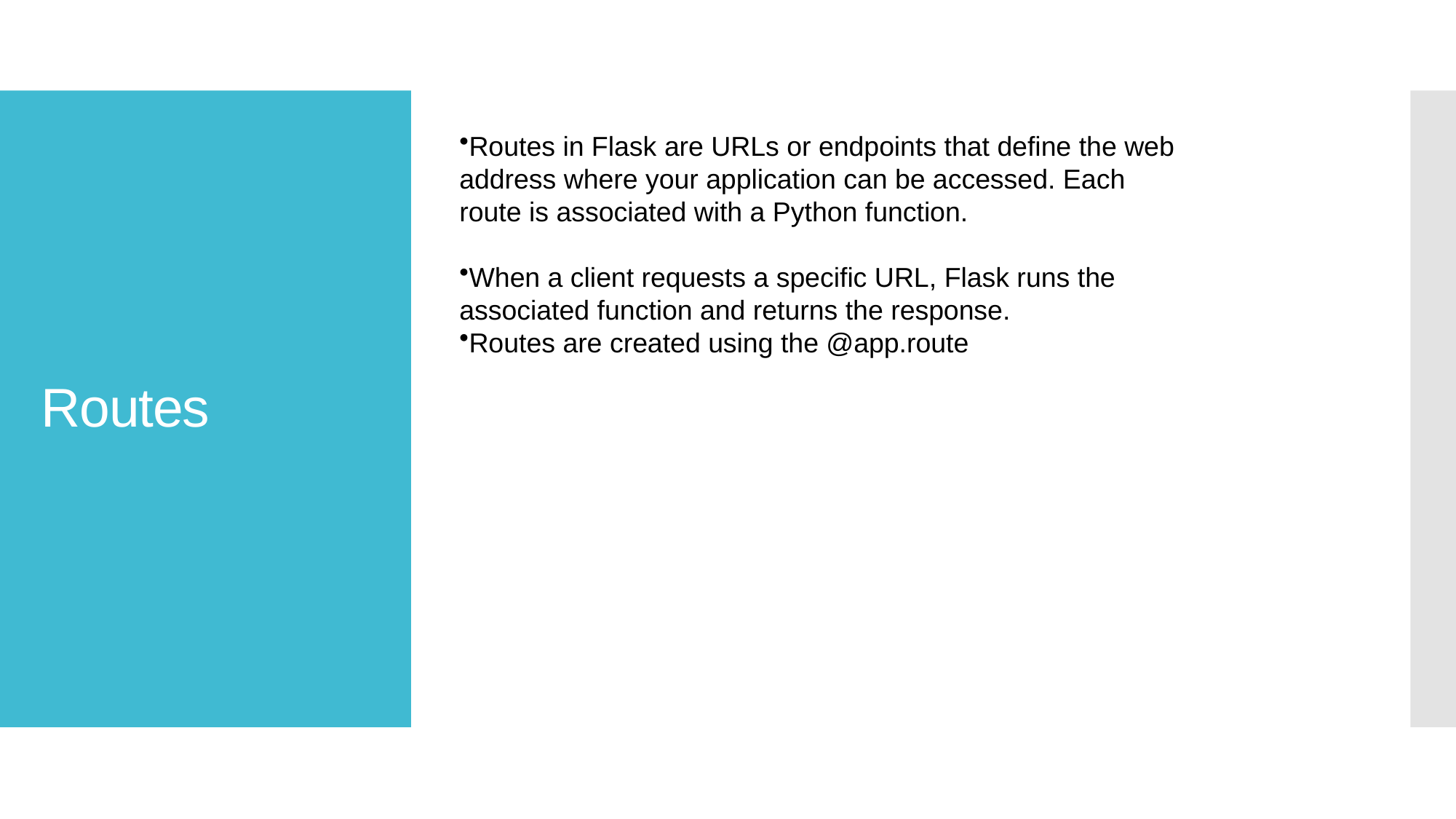

Routes in Flask are URLs or endpoints that define the web address where your application can be accessed. Each route is associated with a Python function.

When a client requests a specific URL, Flask runs the associated function and returns the response.
Routes are created using the @app.route
# Routes